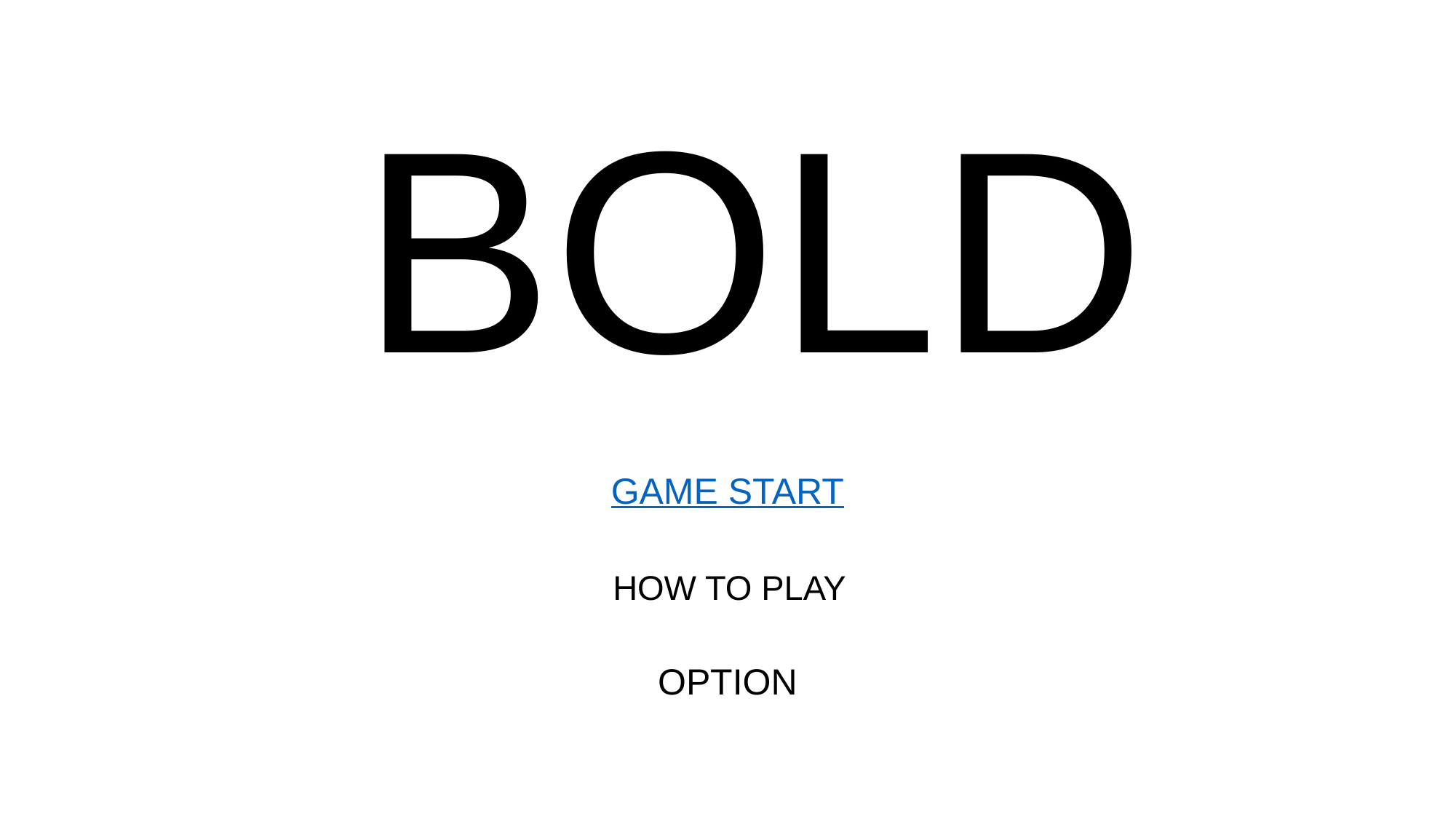

# BOLD
GAME START
HOW TO PLAY

OPTION